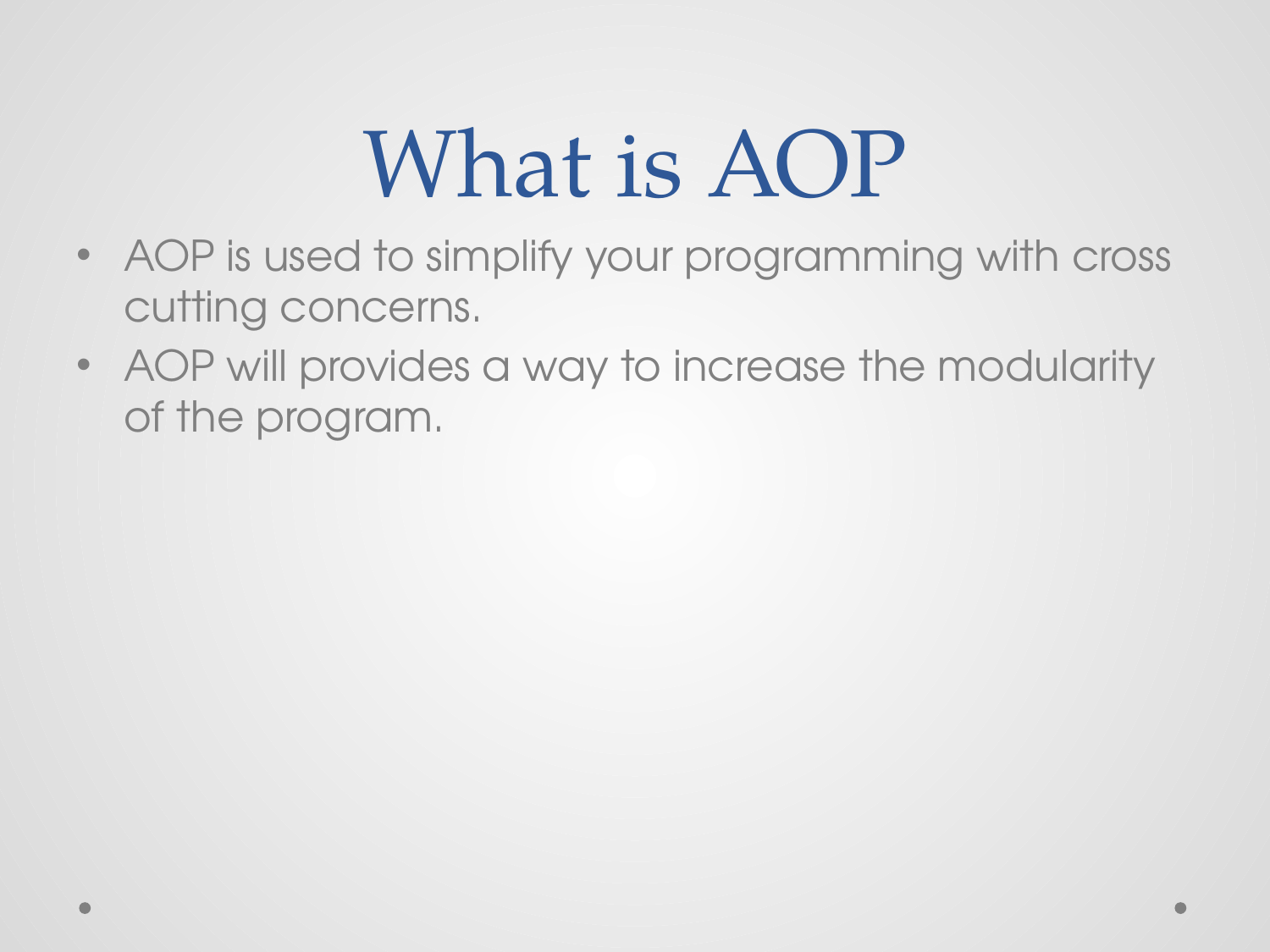

# What is AOP
AOP is used to simplify your programming with cross cutting concerns.
AOP will provides a way to increase the modularity of the program.